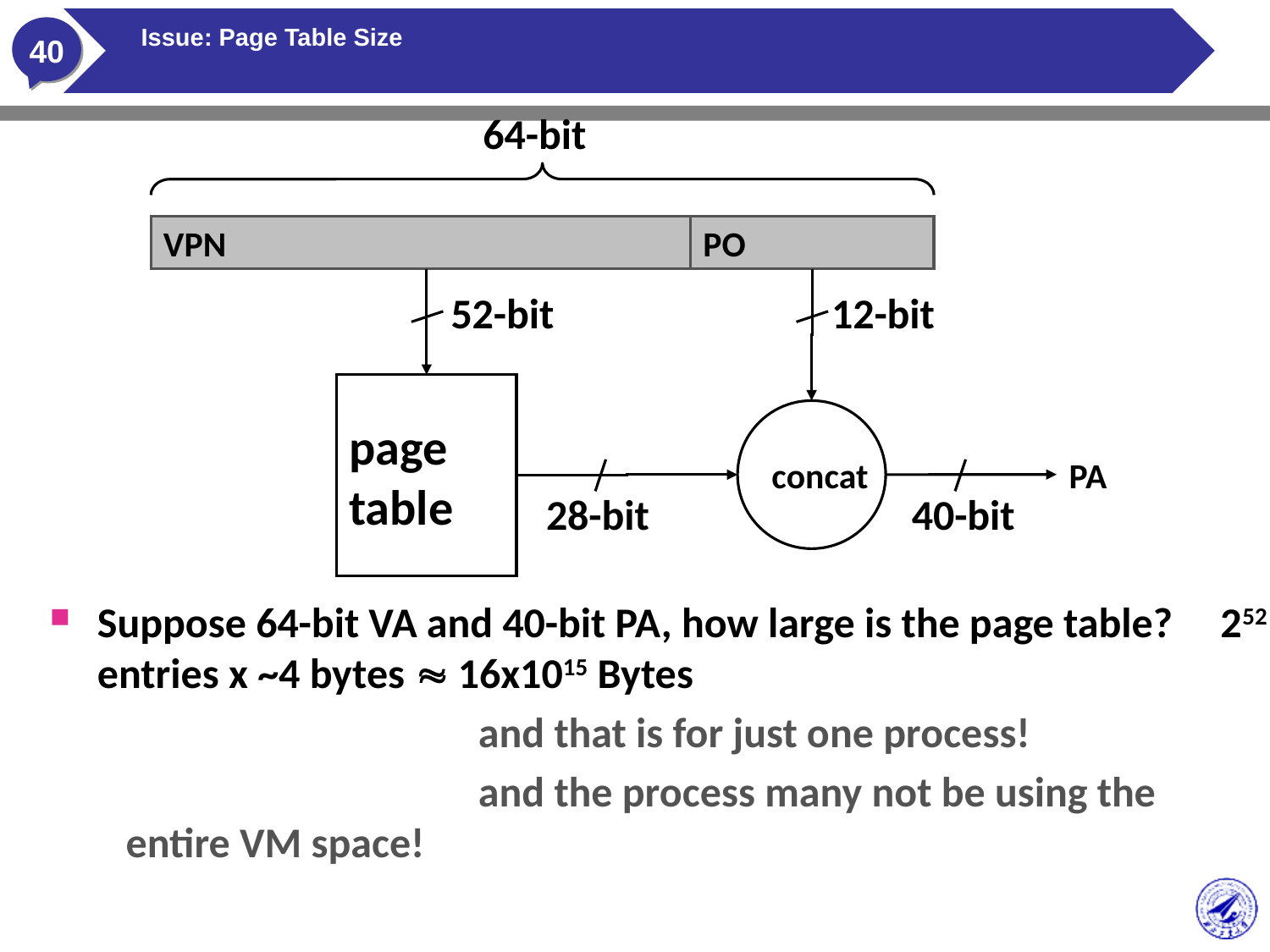

# Issue: Page Table Size

64-bit

Suppose 64-bit VA and 40-bit PA, how large is the page table?     252 entries x ~4 bytes ≈ 16x1015 Bytes
				and that is for just one process!
				and the process many not be using the               entire VM space!

VPN
PO
52-bit
12-bit

page
table
concat
PA

28-bit
40-bit